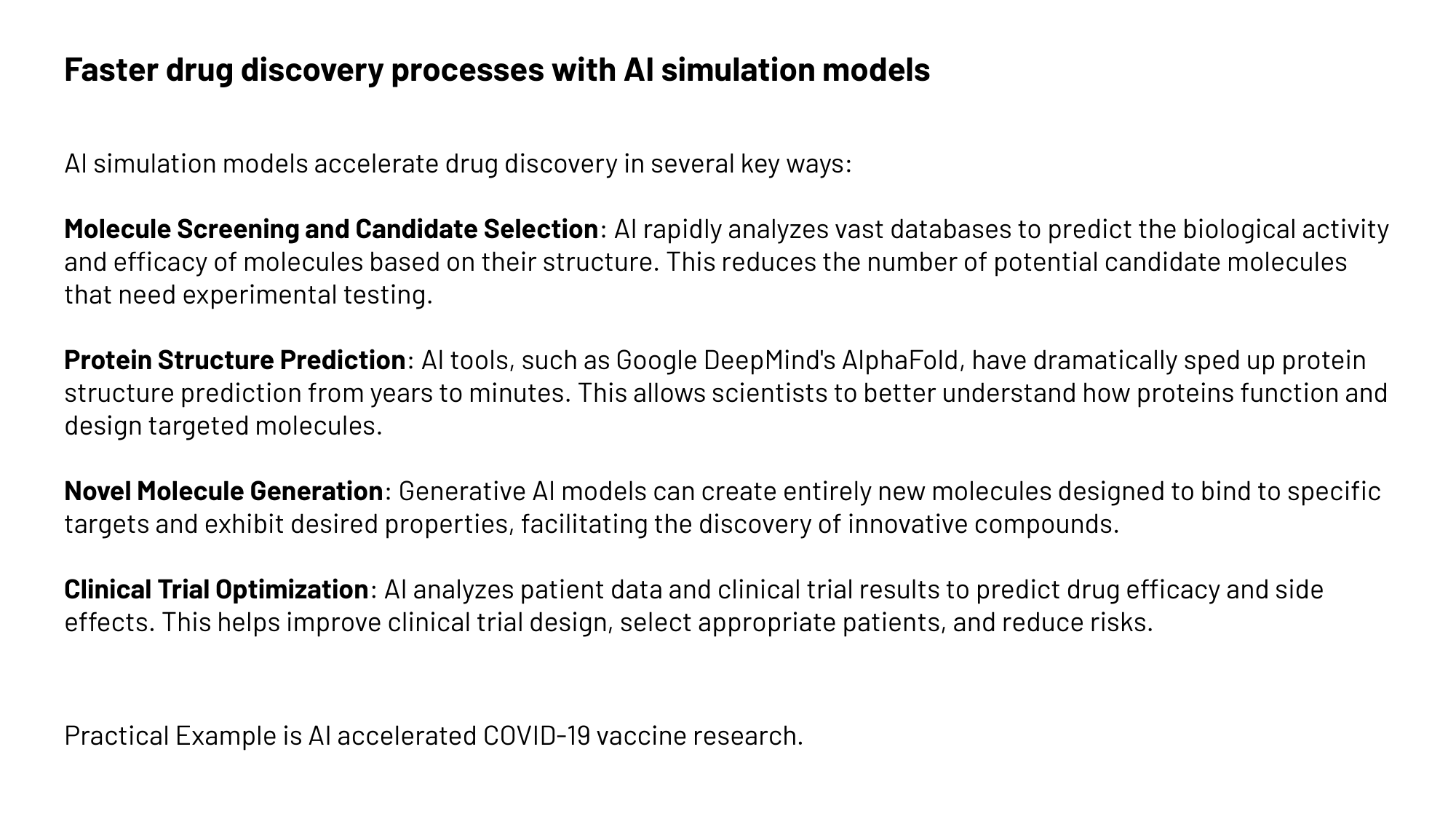

Faster drug discovery processes with AI simulation models
AI simulation models accelerate drug discovery in several key ways:

Molecule Screening and Candidate Selection: AI rapidly analyzes vast databases to predict the biological activity and efficacy of molecules based on their structure. This reduces the number of potential candidate molecules that need experimental testing.

Protein Structure Prediction: AI tools, such as Google DeepMind's AlphaFold, have dramatically sped up protein structure prediction from years to minutes. This allows scientists to better understand how proteins function and design targeted molecules.

Novel Molecule Generation: Generative AI models can create entirely new molecules designed to bind to specific targets and exhibit desired properties, facilitating the discovery of innovative compounds.

Clinical Trial Optimization: AI analyzes patient data and clinical trial results to predict drug efficacy and side effects. This helps improve clinical trial design, select appropriate patients, and reduce risks.
Practical Example is AI accelerated COVID-19 vaccine research.